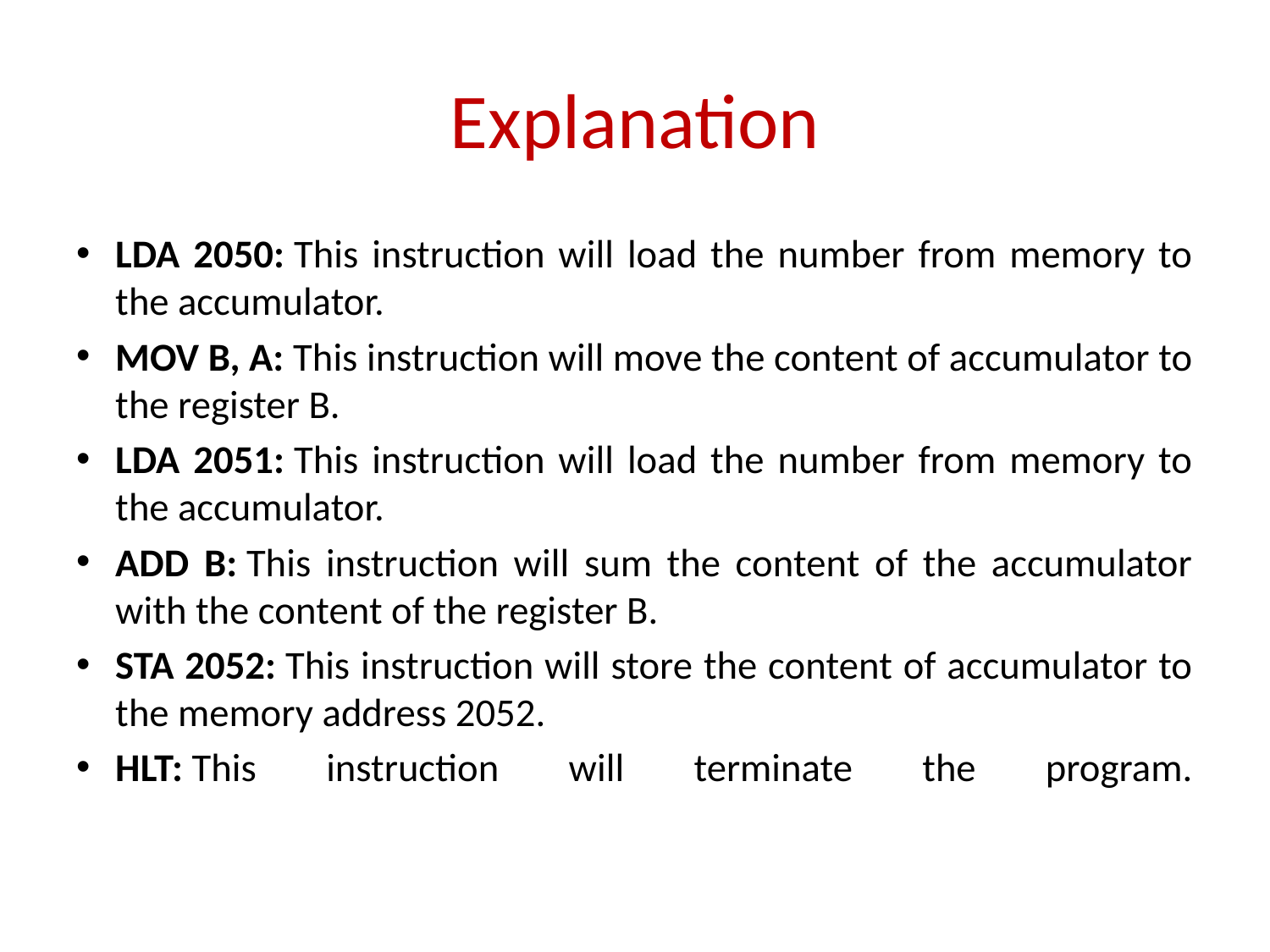

# Explanation
LDA 2050: This instruction will load the number from memory to the accumulator.
MOV B, A: This instruction will move the content of accumulator to the register B.
LDA 2051: This instruction will load the number from memory to the accumulator.
ADD B: This instruction will sum the content of the accumulator with the content of the register B.
STA 2052: This instruction will store the content of accumulator to the memory address 2052.
HLT: This instruction will terminate the program.